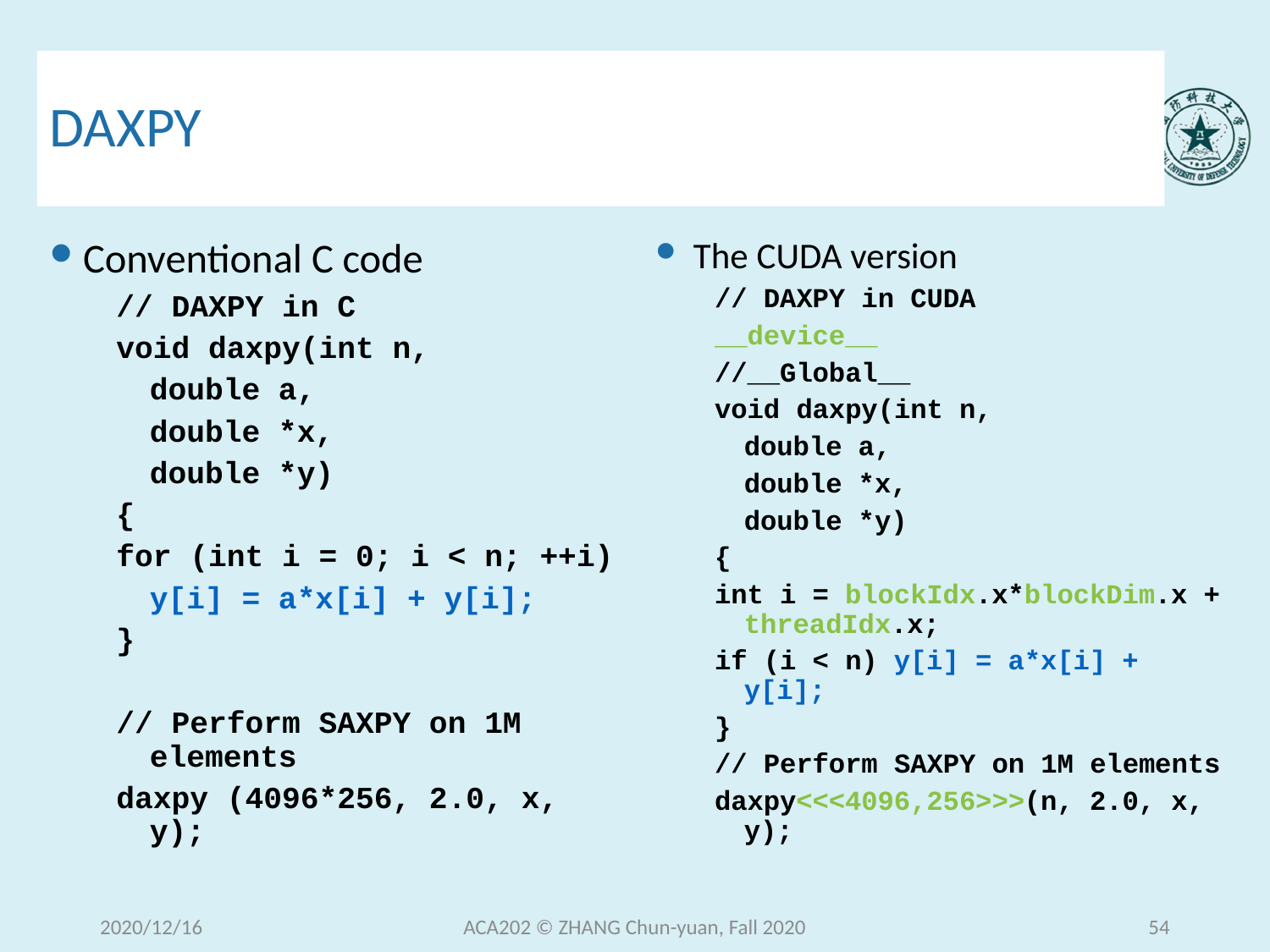

# DAXPY
Conventional C code
// DAXPY in C
void daxpy(int n,
			double a,
			double *x,
			double *y)
{
for (int i = 0; i < n; ++i)
	y[i] = a*x[i] + y[i];
}

// Perform SAXPY on 1M elements
daxpy (4096*256, 2.0, x, y);
 The CUDA version
// DAXPY in CUDA
__device__
//__Global__
void daxpy(int n,
			double a,
			double *x,
			double *y)
{
int i = blockIdx.x*blockDim.x + threadIdx.x;
if (i < n) y[i] = a*x[i] + y[i];
}
// Perform SAXPY on 1M elements
daxpy<<<4096,256>>>(n, 2.0, x, y);
2020/12/16
ACA202 © ZHANG Chun-yuan, Fall 2020
54